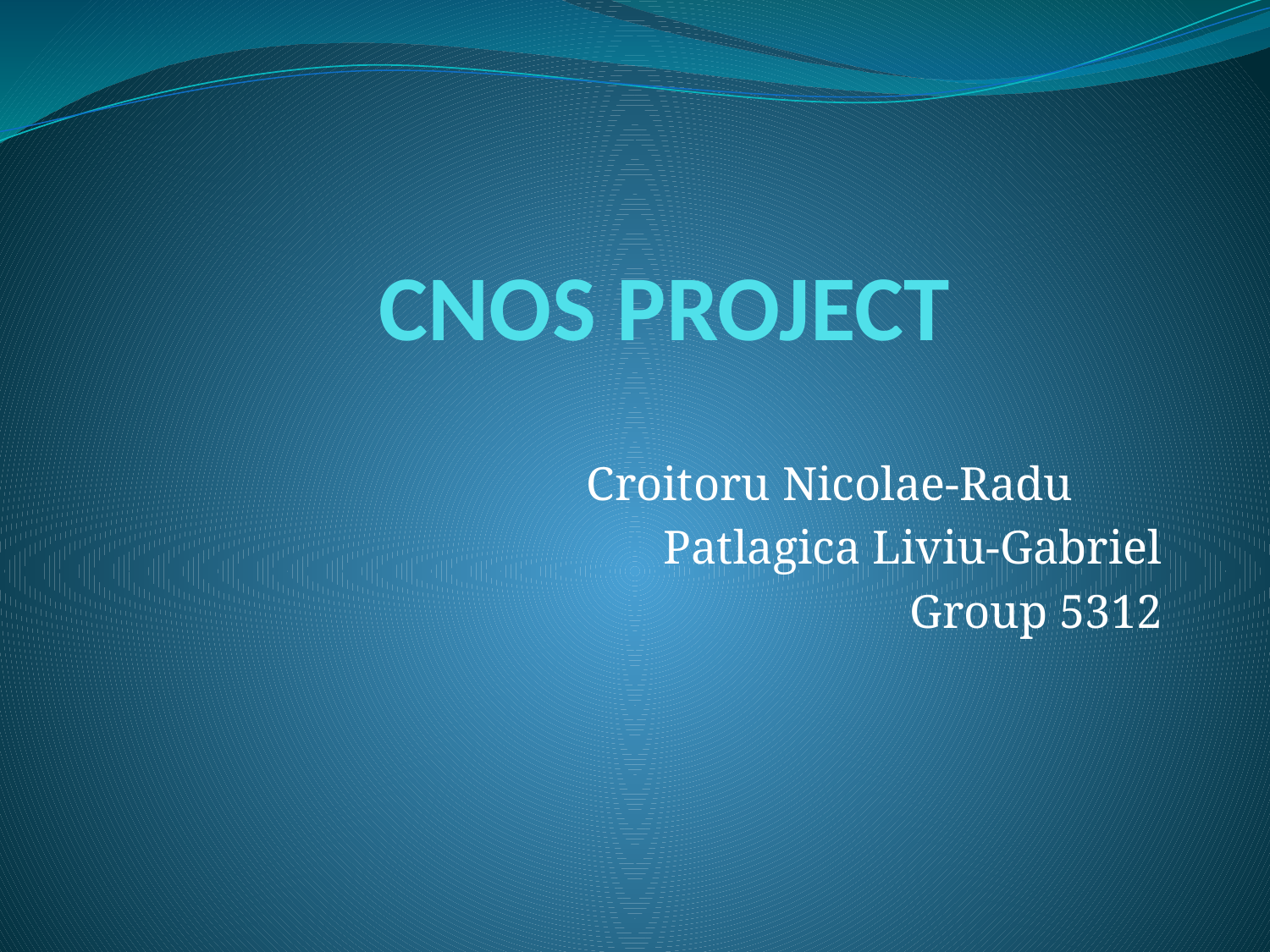

CNOS PROJECT
     Croitoru Nicolae-Radu
Patlagica Liviu-Gabriel
Group 5312